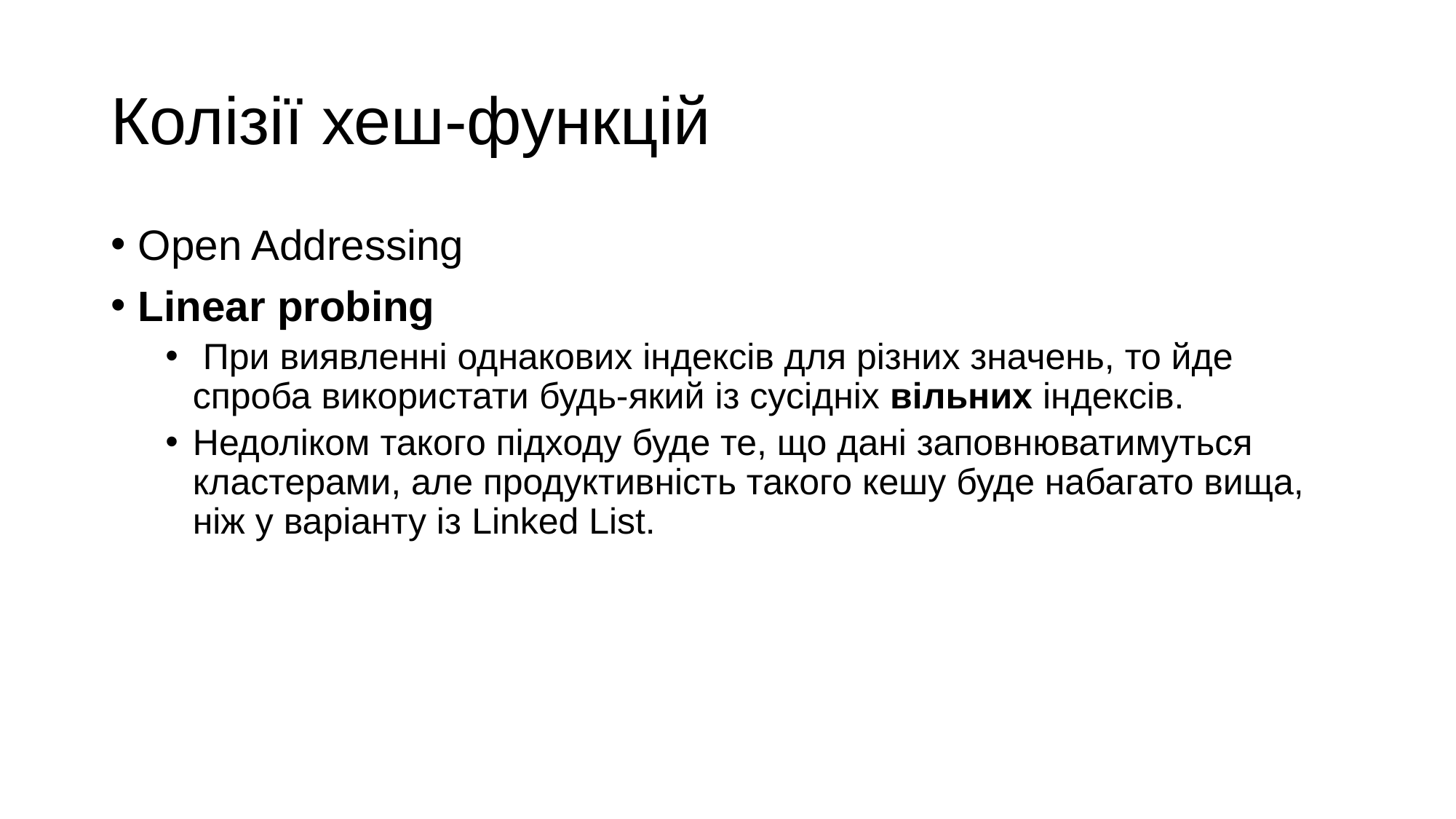

# Колізії хеш-функцій
Open Addressing
Linear probing
 При виявленні однакових індексів для різних значень, то йде спроба використати будь-який із сусідніх вільних індексів.
Недоліком такого підходу буде те, що дані заповнюватимуться кластерами, але продуктивність такого кешу буде набагато вища, ніж у варіанту із Linked List.